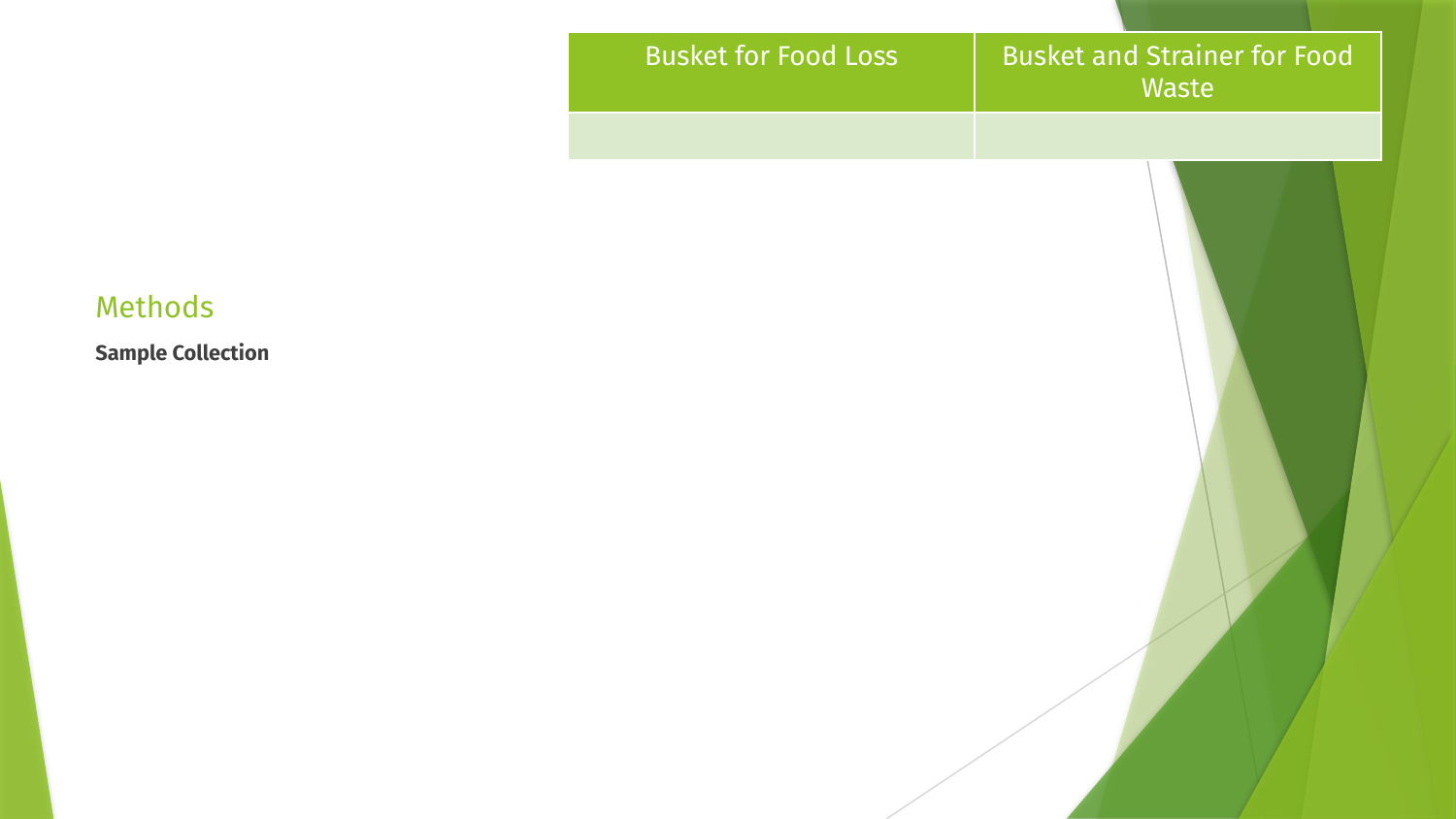

| Busket for Food Loss | Busket and Strainer for Food Waste |
| --- | --- |
|  |  |
# Methods
Sample Collection